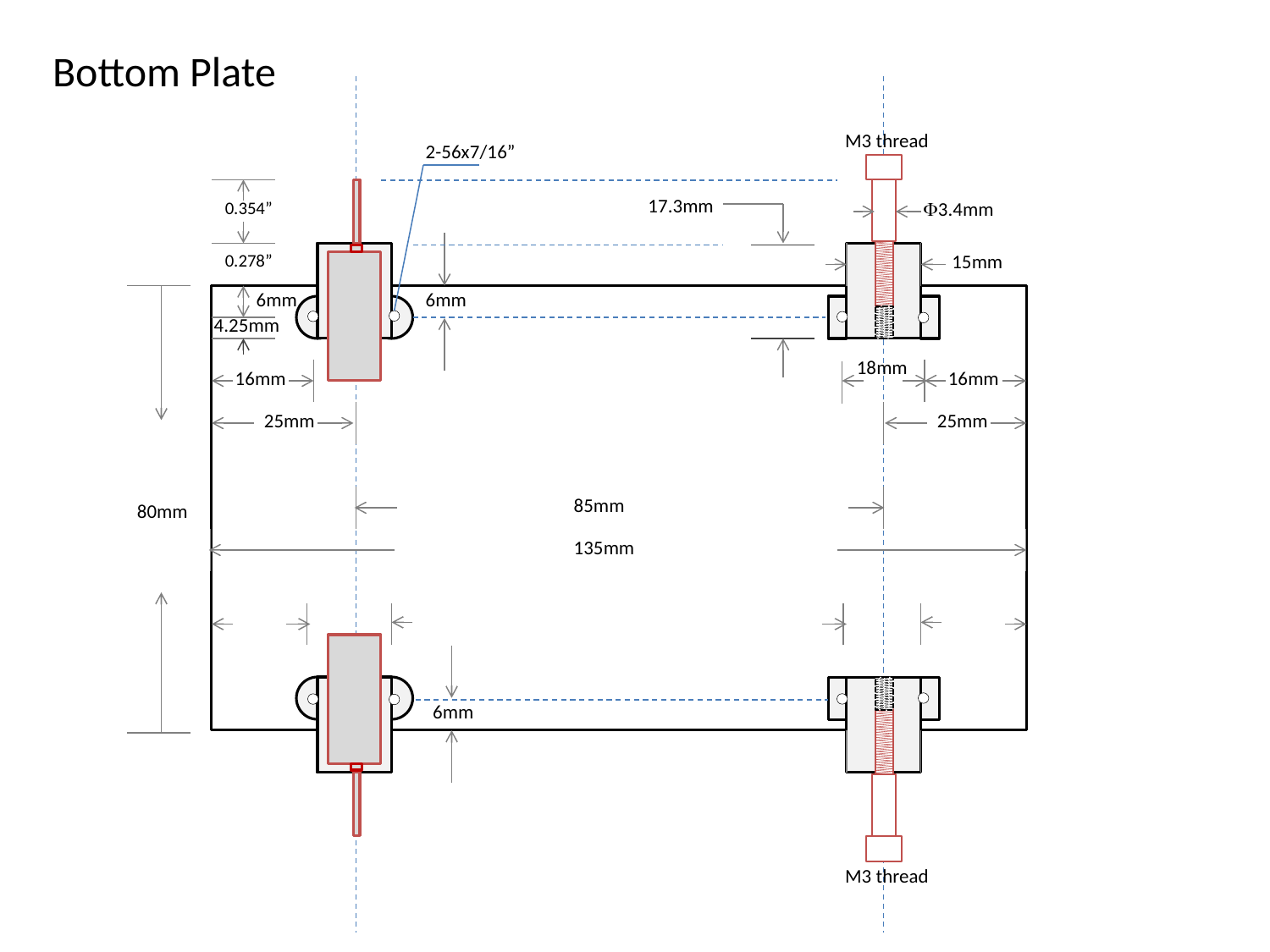

Bottom Plate
M3 thread
2-56x7/16”

17.3mm
0.354”
Φ3.4mm

0.278”

15mm

6mm
6mm

4.25mm

18mm
16mm
16mm
25mm
25mm
85mm
80mm
135mm

6mm

M3 thread